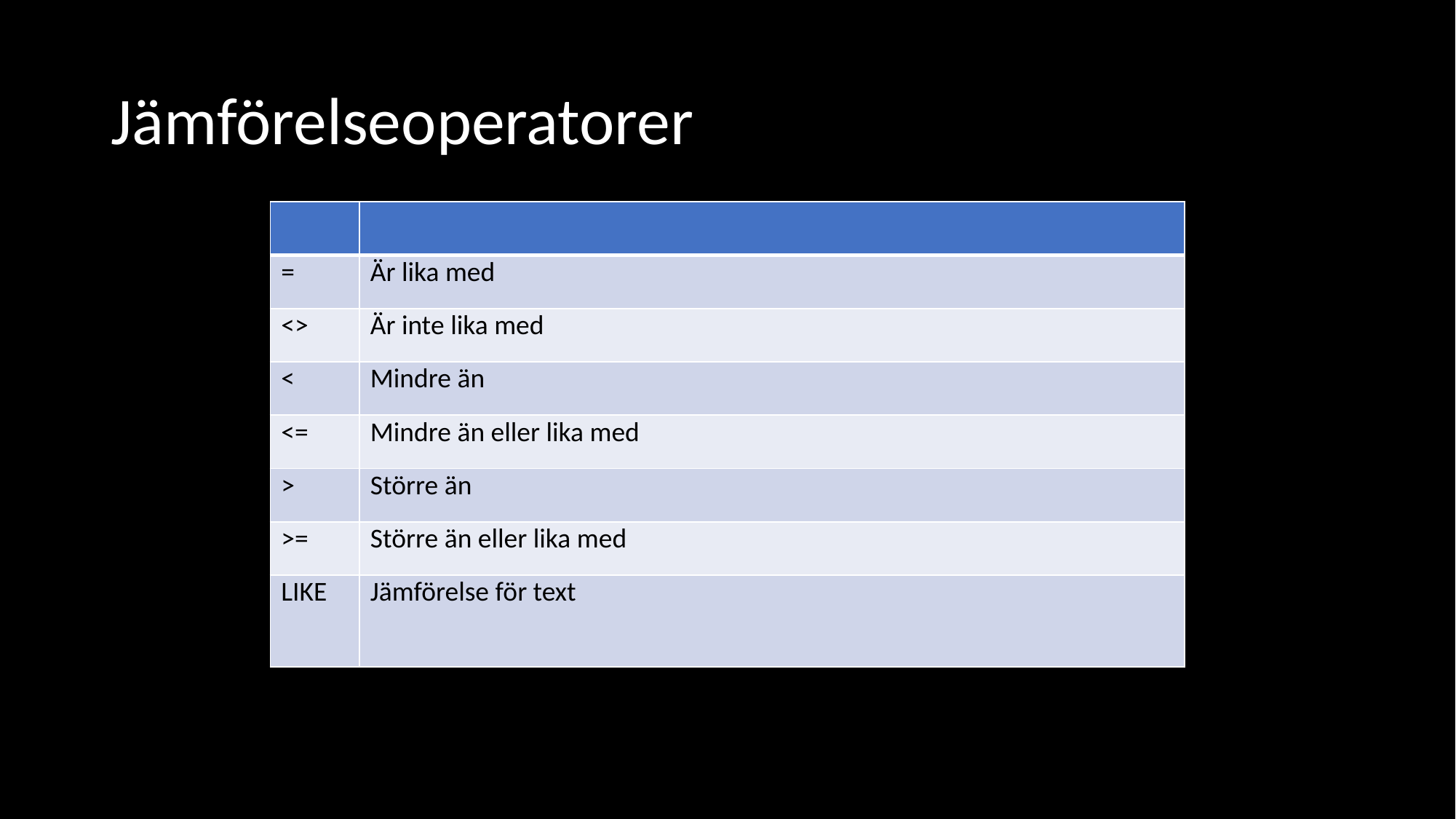

# Jämförelseoperatorer
|  |  |
| --- | --- |
| = | Är lika med |
| <> | Är inte lika med |
| < | Mindre än |
| <= | Mindre än eller lika med |
| > | Större än |
| >= | Större än eller lika med |
| LIKE | Jämförelse för text |